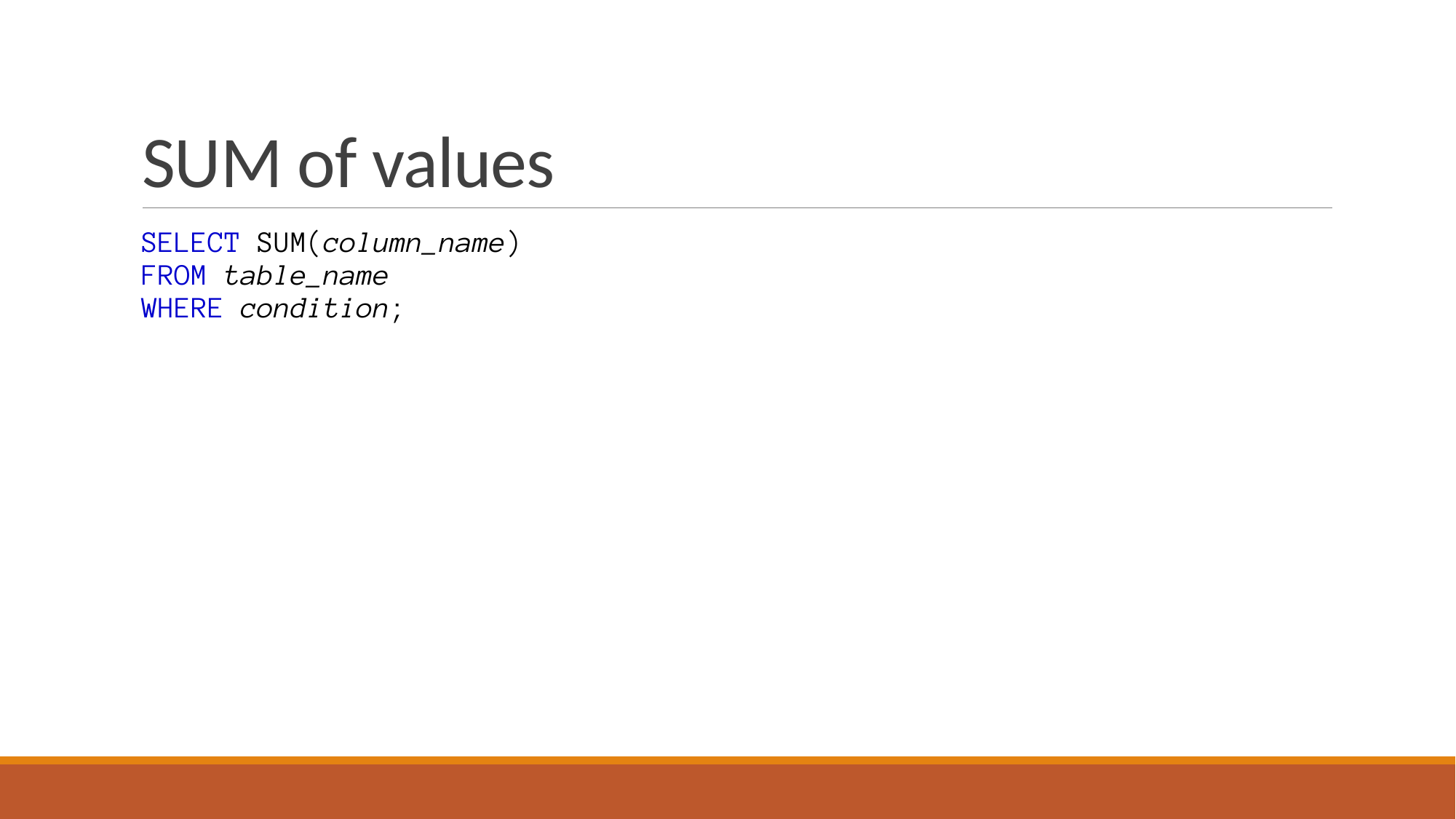

# SUM of values
SELECT SUM(column_name)
FROM table_name
WHERE condition;